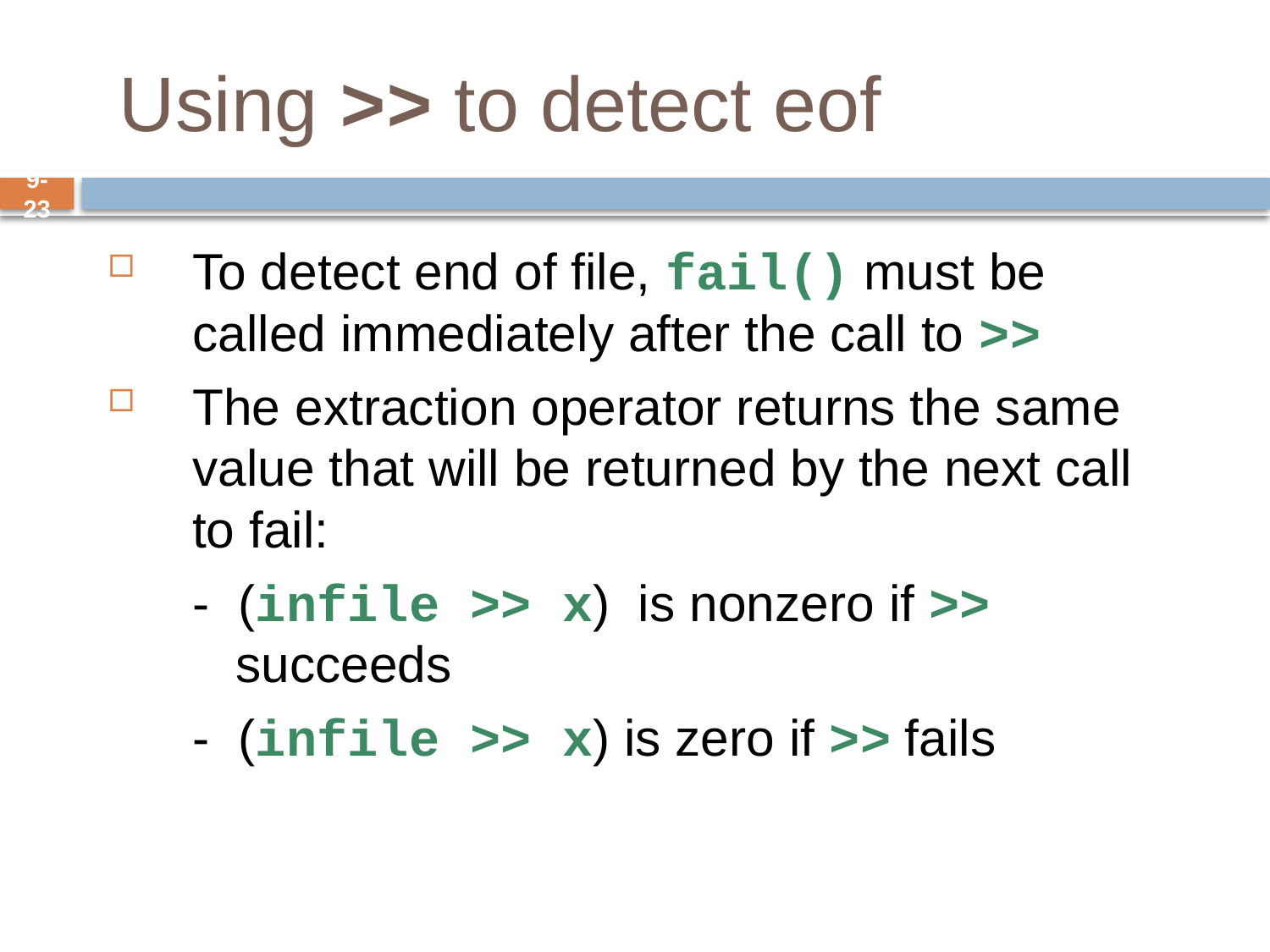

# Using >> to detect eof
To detect end of file, fail() must be called immediately after the call to >>
The extraction operator returns the same value that will be returned by the next call to fail:
      -  (infile >> x)  is nonzero if >>
         succeeds
      -  (infile >> x) is zero if >> fails
9-23